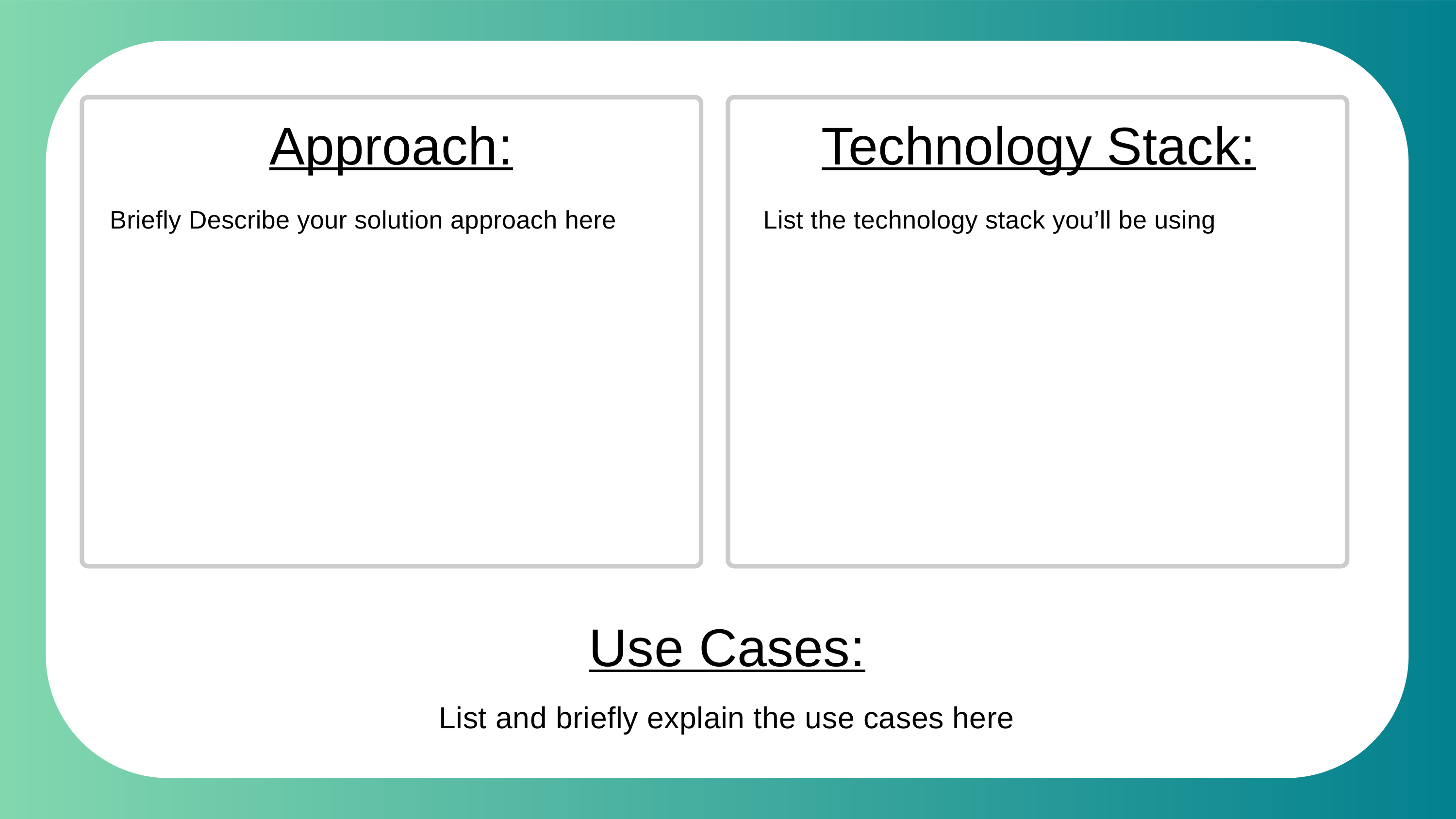

Approach:
Technology Stack:
Briefly Describe your solution approach here
List the technology stack you’ll be using
Use Cases:
 List and briefly explain the use cases here